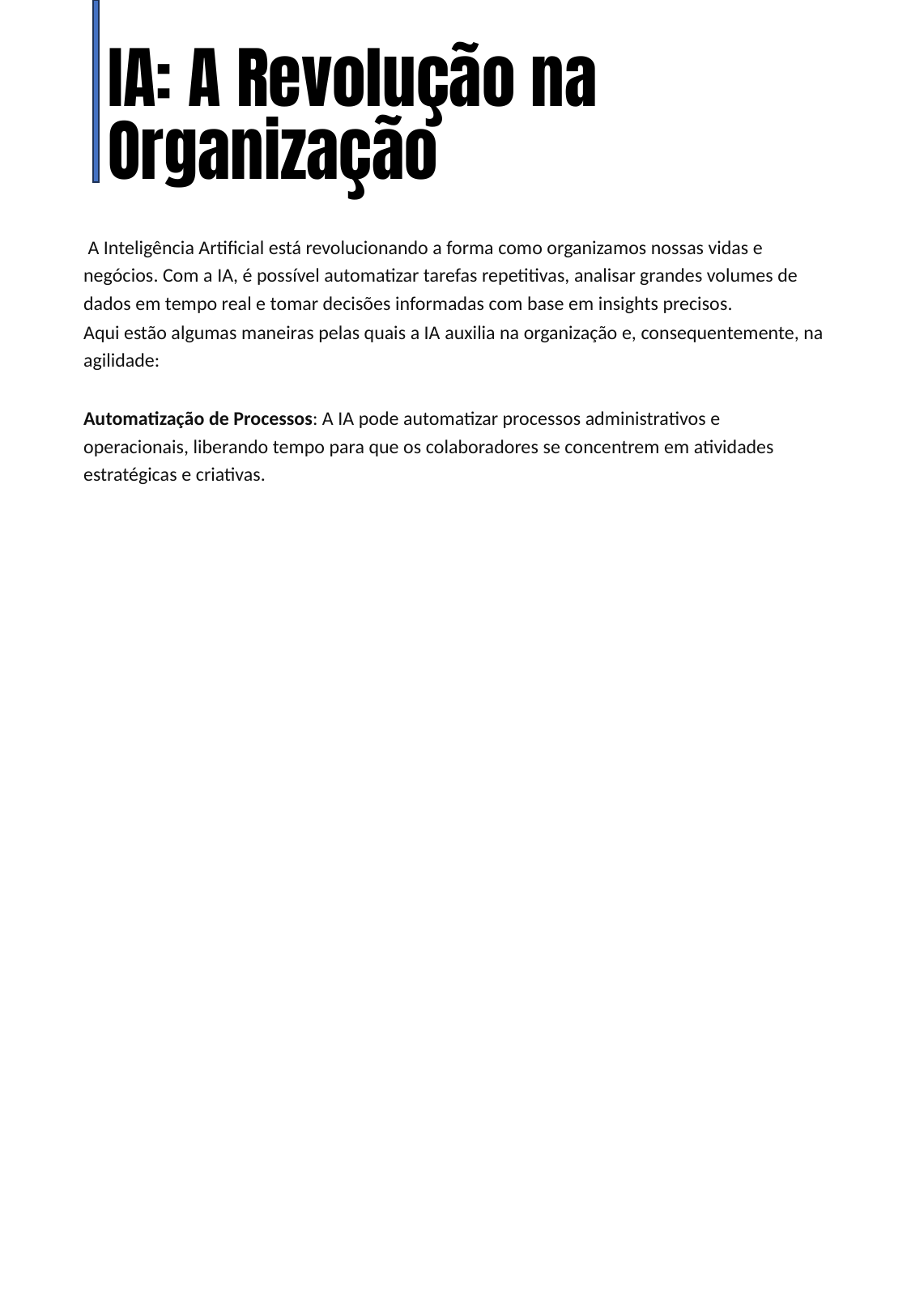

# IA: A Revolução na Organização

 A Inteligência Artificial está revolucionando a forma como organizamos nossas vidas e negócios. Com a IA, é possível automatizar tarefas repetitivas, analisar grandes volumes de dados em tempo real e tomar decisões informadas com base em insights precisos.
Aqui estão algumas maneiras pelas quais a IA auxilia na organização e, consequentemente, na agilidade:

Automatização de Processos: A IA pode automatizar processos administrativos e operacionais, liberando tempo para que os colaboradores se concentrem em atividades estratégicas e criativas.